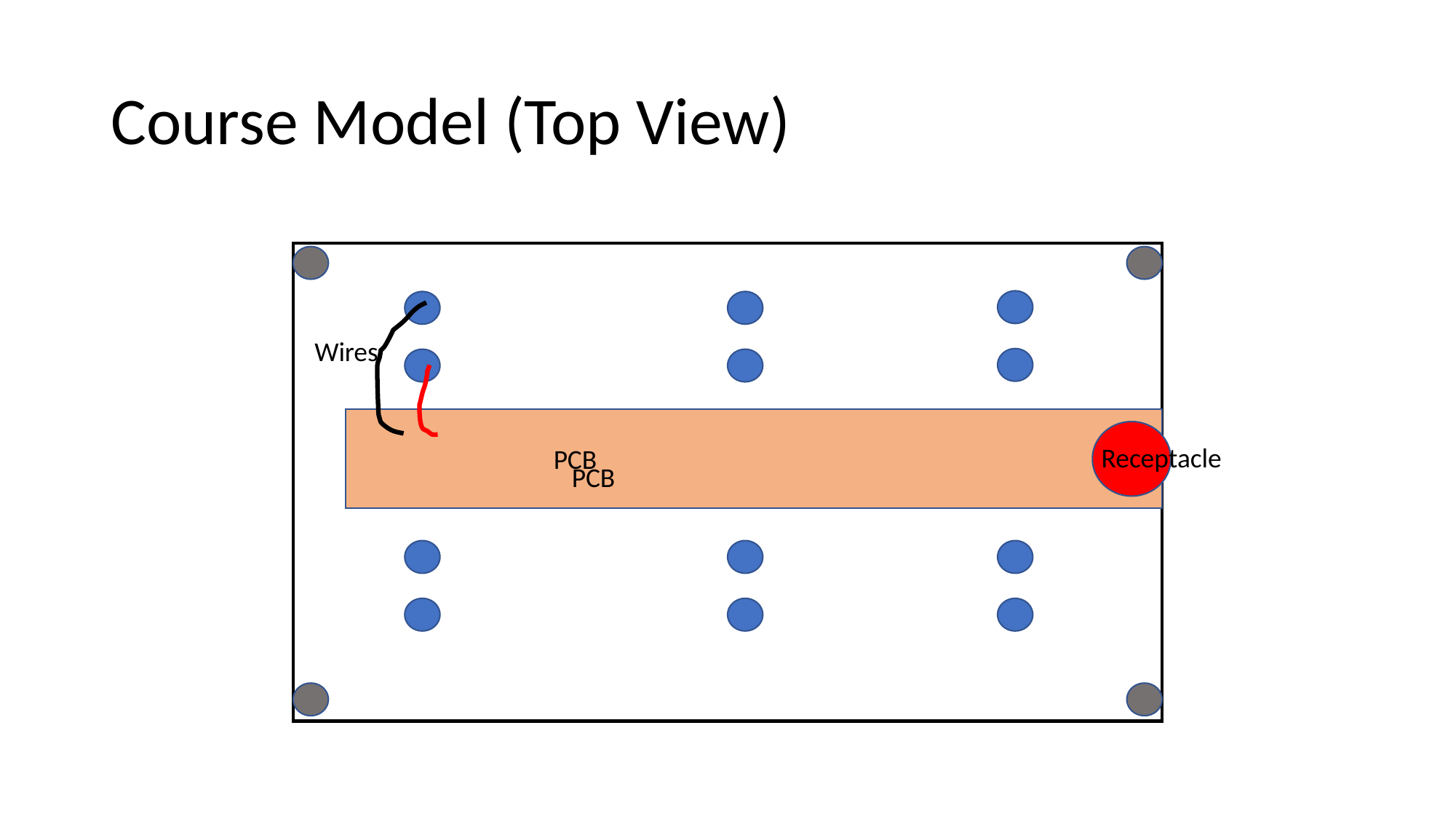

# Course Model (Top View)

Wires

Receptacle
PCB
PCB